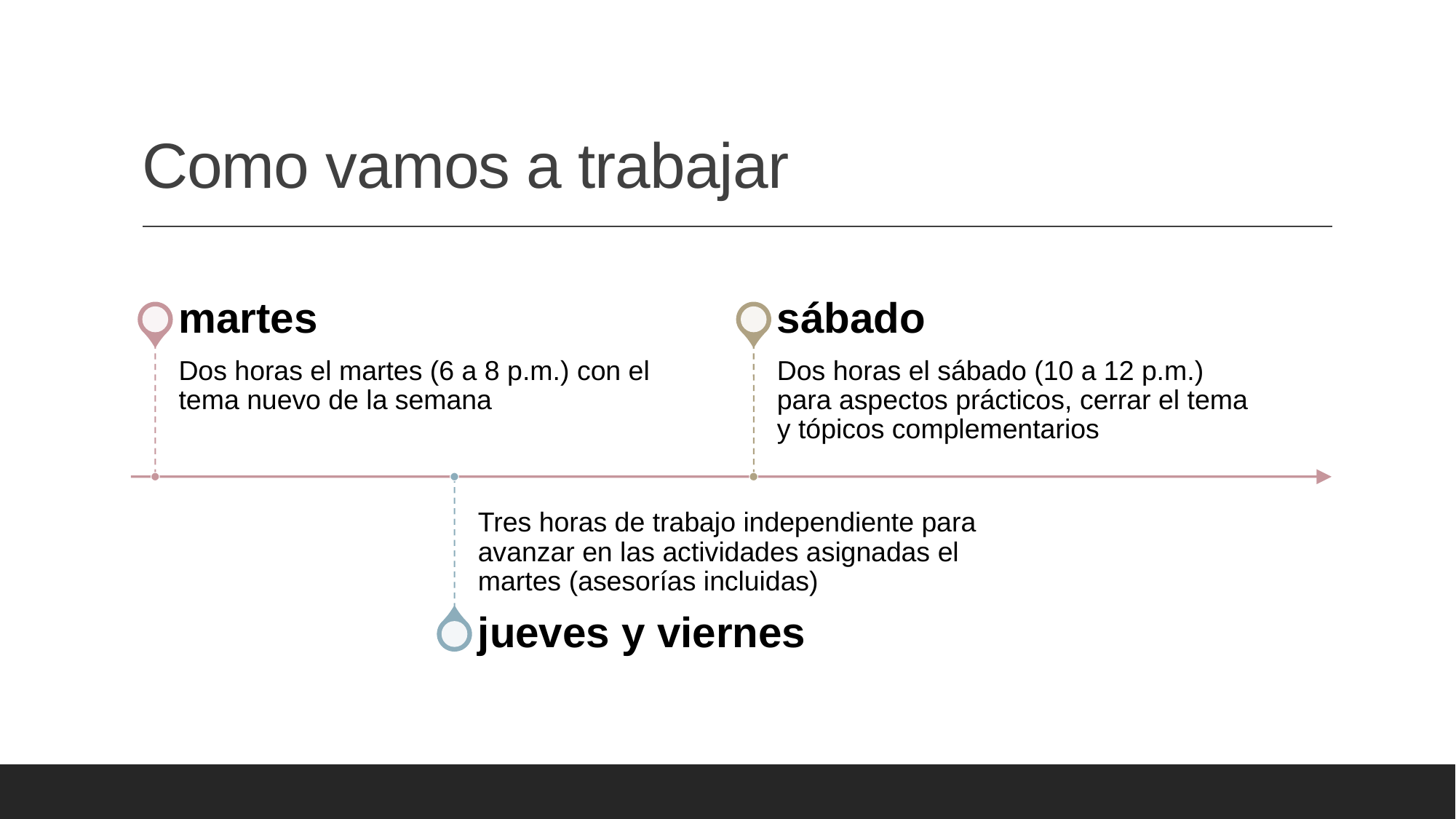

# Como vamos a trabajar
Dos horas el martes (6 a 8 p.m.) con el tema nuevo de la semana
martes
Tres horas de trabajo independiente para avanzar en las actividades asignadas el martes (asesorías incluidas)
jueves y viernes
Dos horas el sábado (10 a 12 p.m.) para aspectos prácticos, cerrar el tema y tópicos complementarios
sábado

4